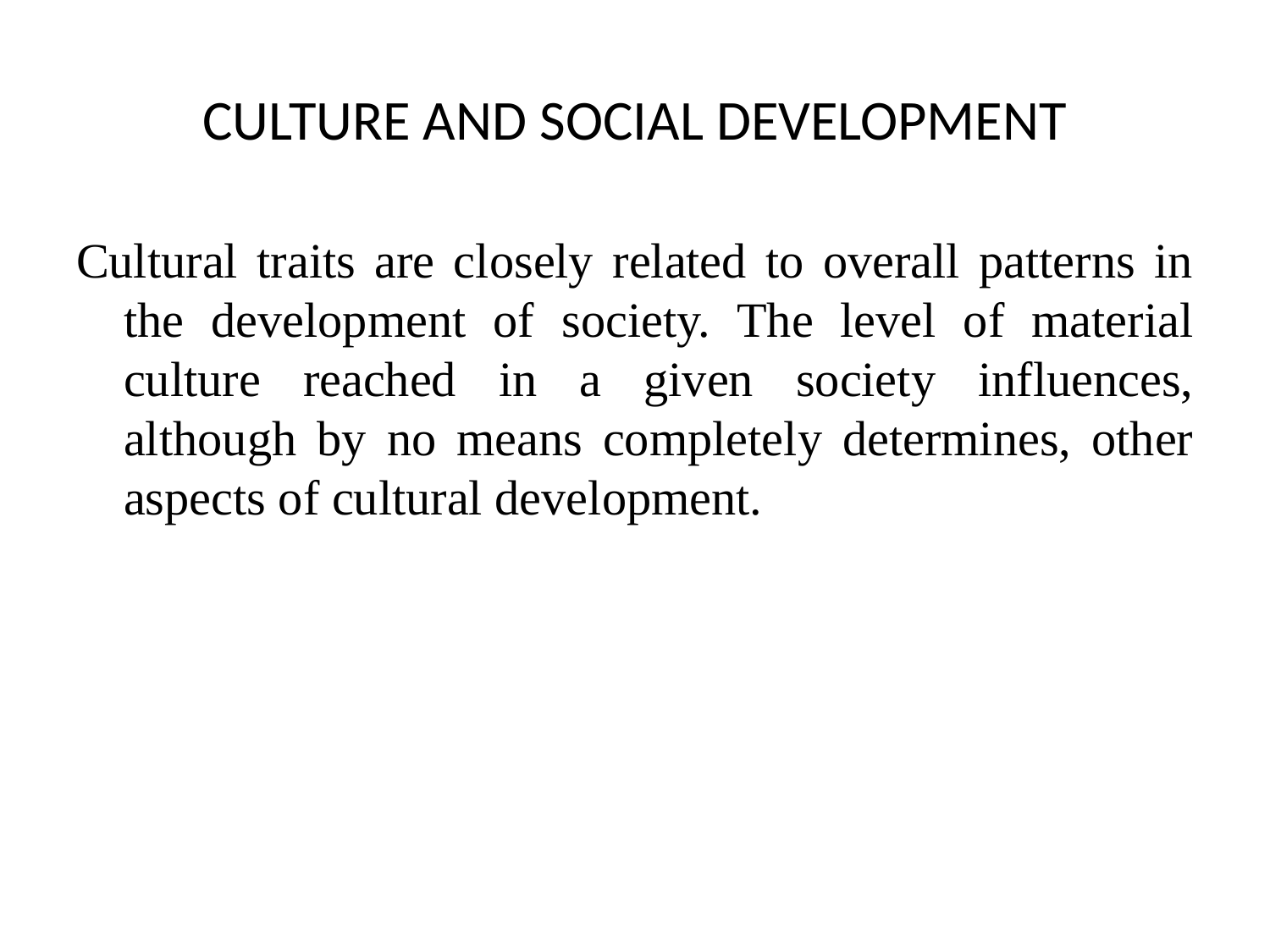

# CULTURE AND SOCIAL DEVELOPMENT
Cultural traits are closely related to overall patterns in the development of society. The level of material culture reached in a given society influences, although by no means completely determines, other aspects of cultural development.